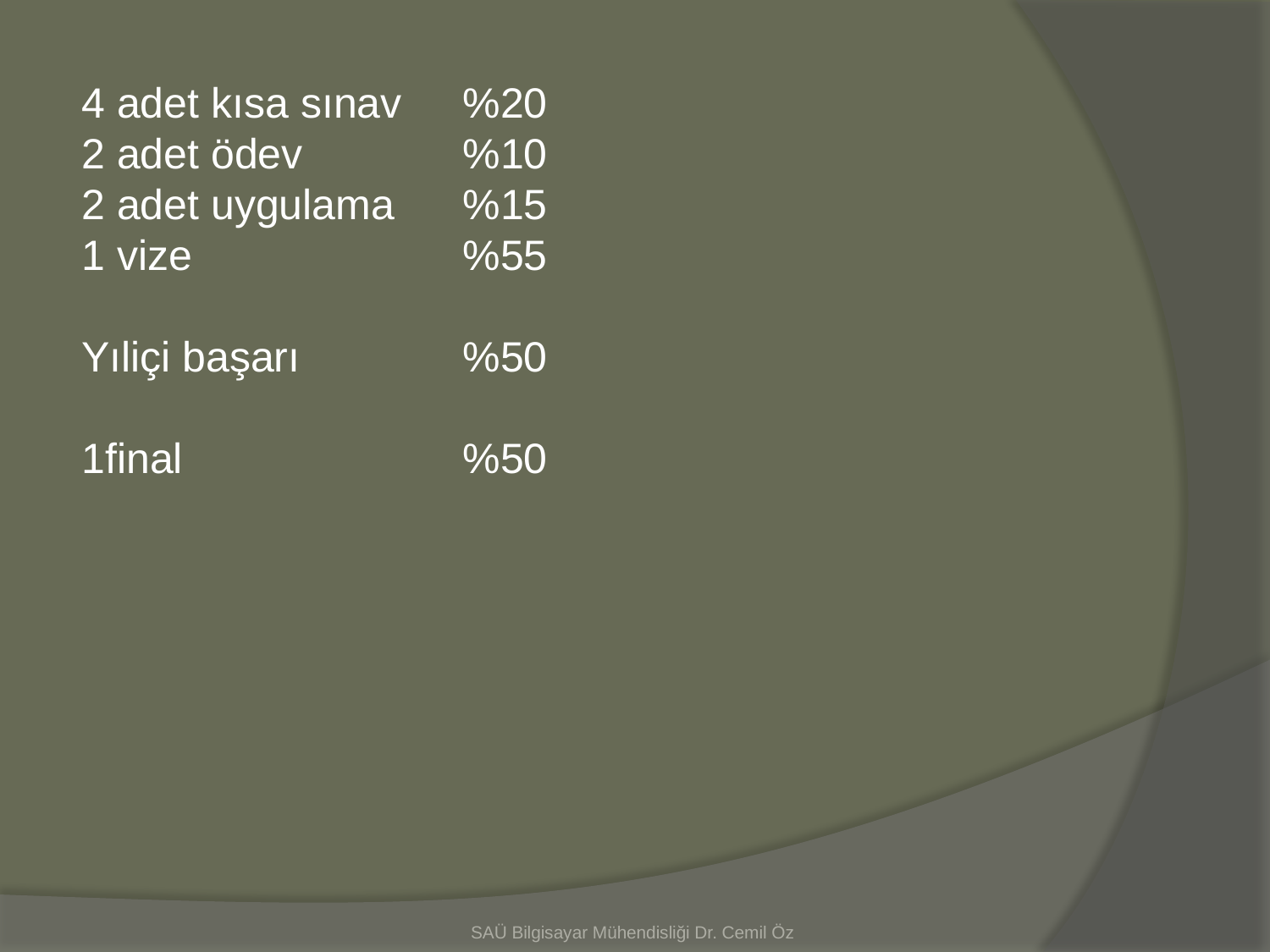

4 adet kısa sınav	%20
2 adet ödev		%10
2 adet uygulama	%15
1 vize			%55

Yıliçi başarı		%50

1final			%50

SAÜ Bilgisayar Mühendisliği Dr. Cemil Öz